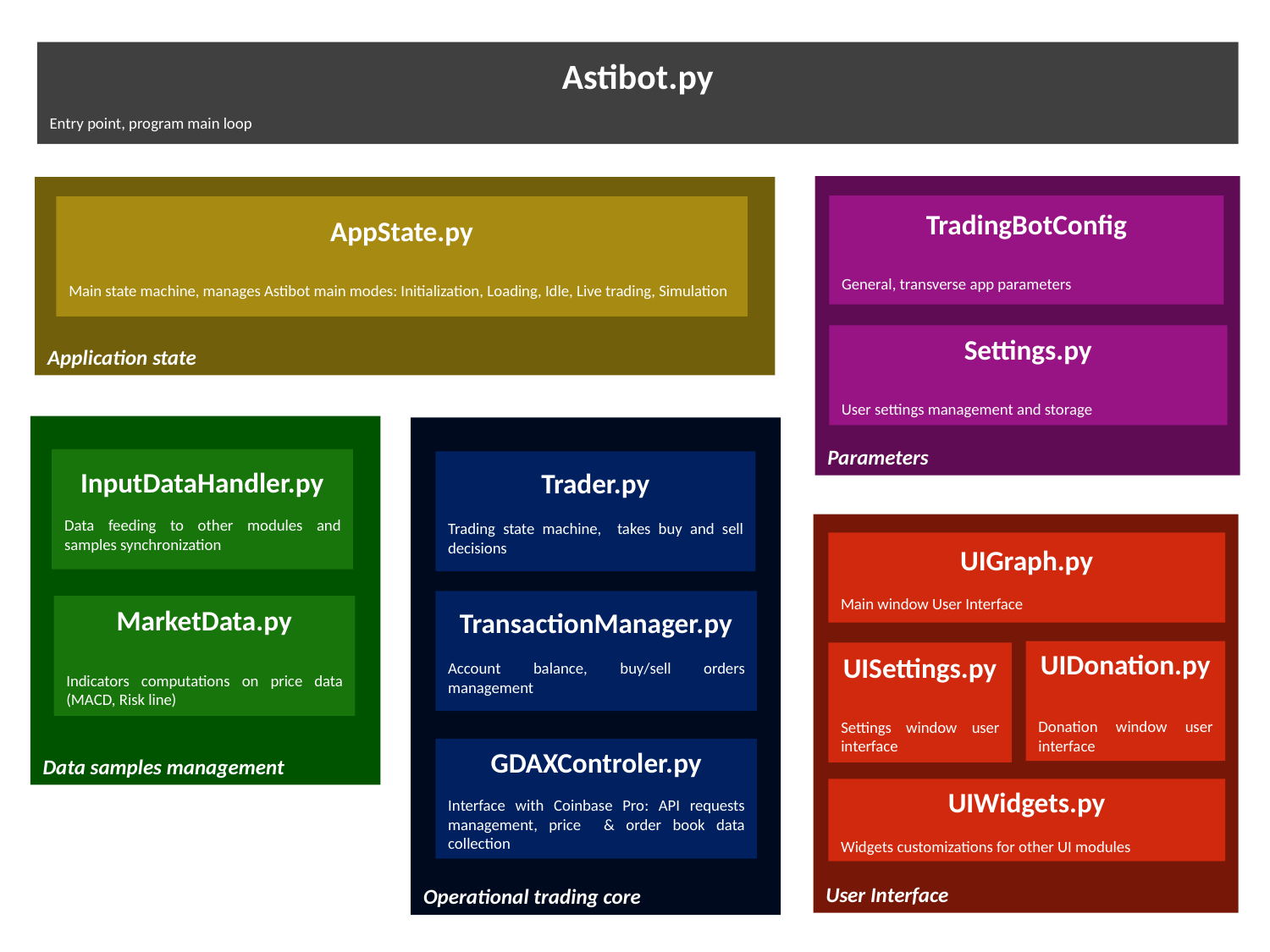

Astibot.py

Entry point, program main loop
Parameters
Application state
TradingBotConfig

General, transverse app parameters
AppState.py

Main state machine, manages Astibot main modes: Initialization, Loading, Idle, Live trading, Simulation
Settings.py

User settings management and storage
Data samples management
Operational trading core
InputDataHandler.py

Data feeding to other modules and samples synchronization
Trader.py

Trading state machine,  takes buy and sell decisions
User Interface
UIGraph.py

Main window User Interface
TransactionManager.py

Account balance, buy/sell orders management
MarketData.py

Indicators computations on price data (MACD, Risk line)
UIDonation.py

Donation window user interface
UISettings.py

Settings window user interface
GDAXControler.py

Interface with Coinbase Pro: API requests management, price  & order book data collection
UIWidgets.py

Widgets customizations for other UI modules